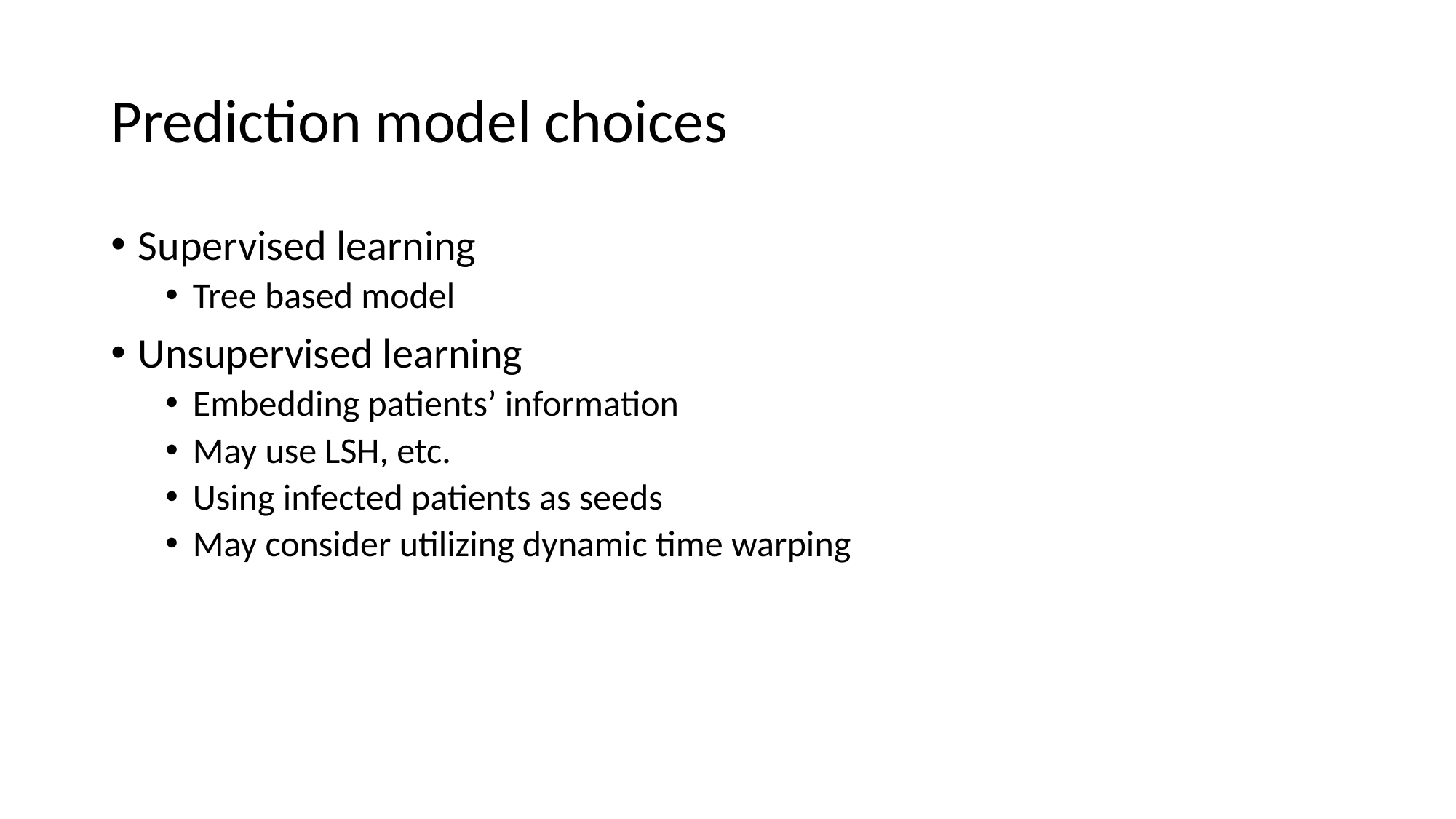

# Prediction model choices
Supervised learning
Tree based model
Unsupervised learning
Embedding patients’ information
May use LSH, etc.
Using infected patients as seeds
May consider utilizing dynamic time warping